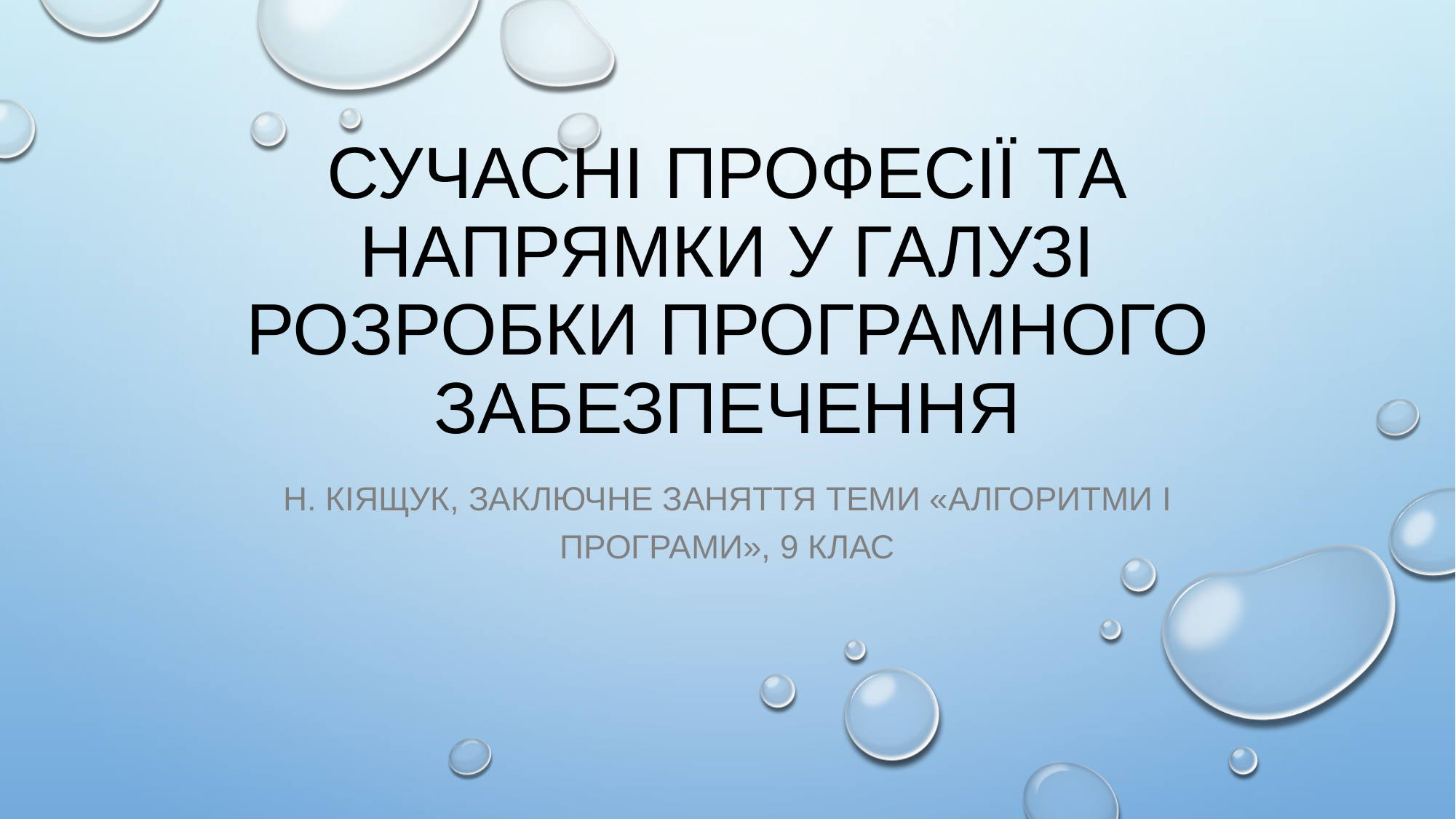

# Сучасні професії та напрямки у галузі розробки програмного забезпечення
Н. Кіящук, заключне заняття теми «алгоритми і програми», 9 клас